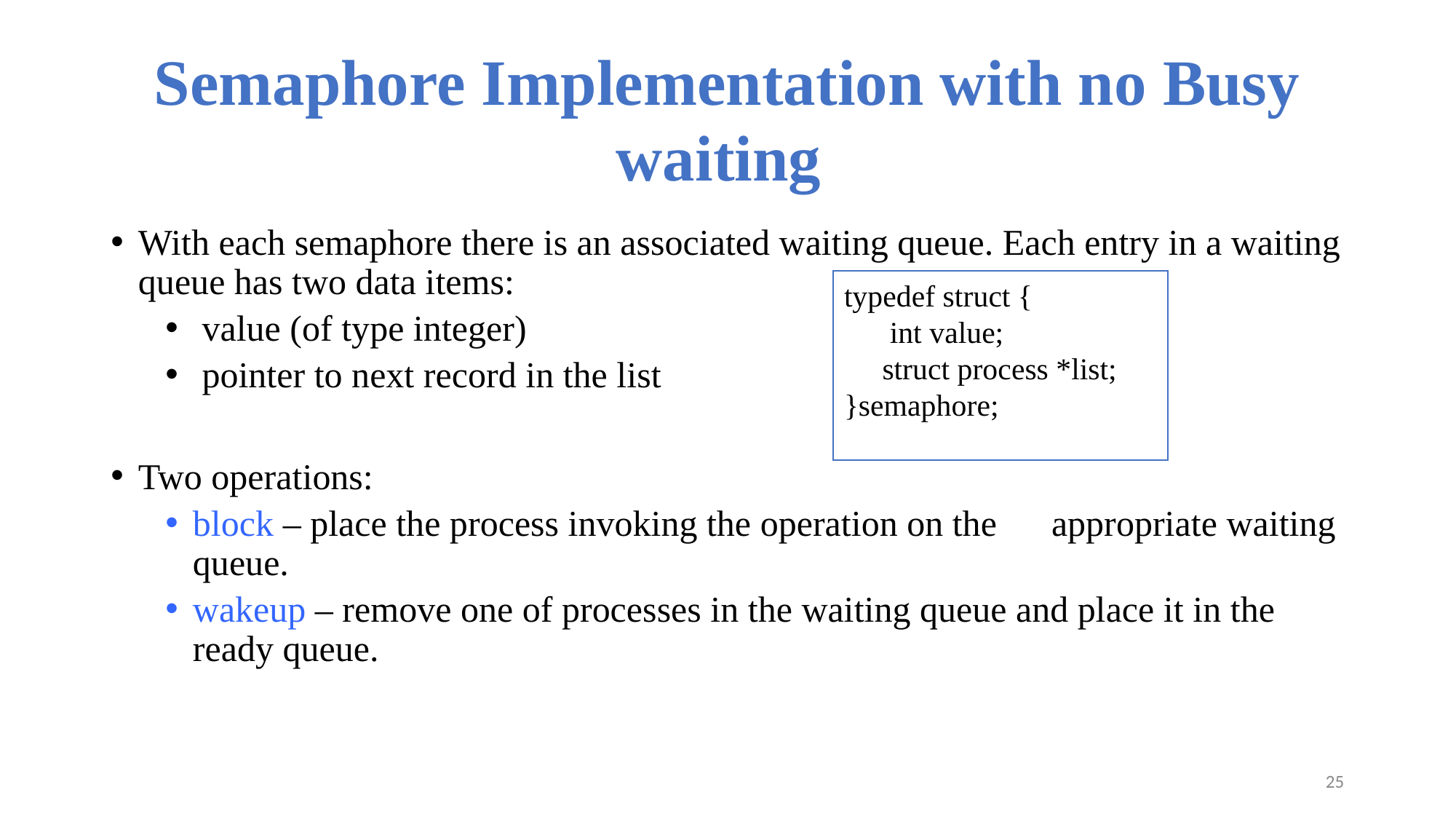

# Semaphore Implementation with no Busy waiting
With each semaphore there is an associated waiting queue. Each entry in a waiting queue has two data items:
 value (of type integer)
 pointer to next record in the list

Two operations:
block – place the process invoking the operation on the      appropriate waiting queue.
wakeup – remove one of processes in the waiting queue and place it in the ready queue.

typedef struct {
      int value;
     struct process *list;
}semaphore;

25